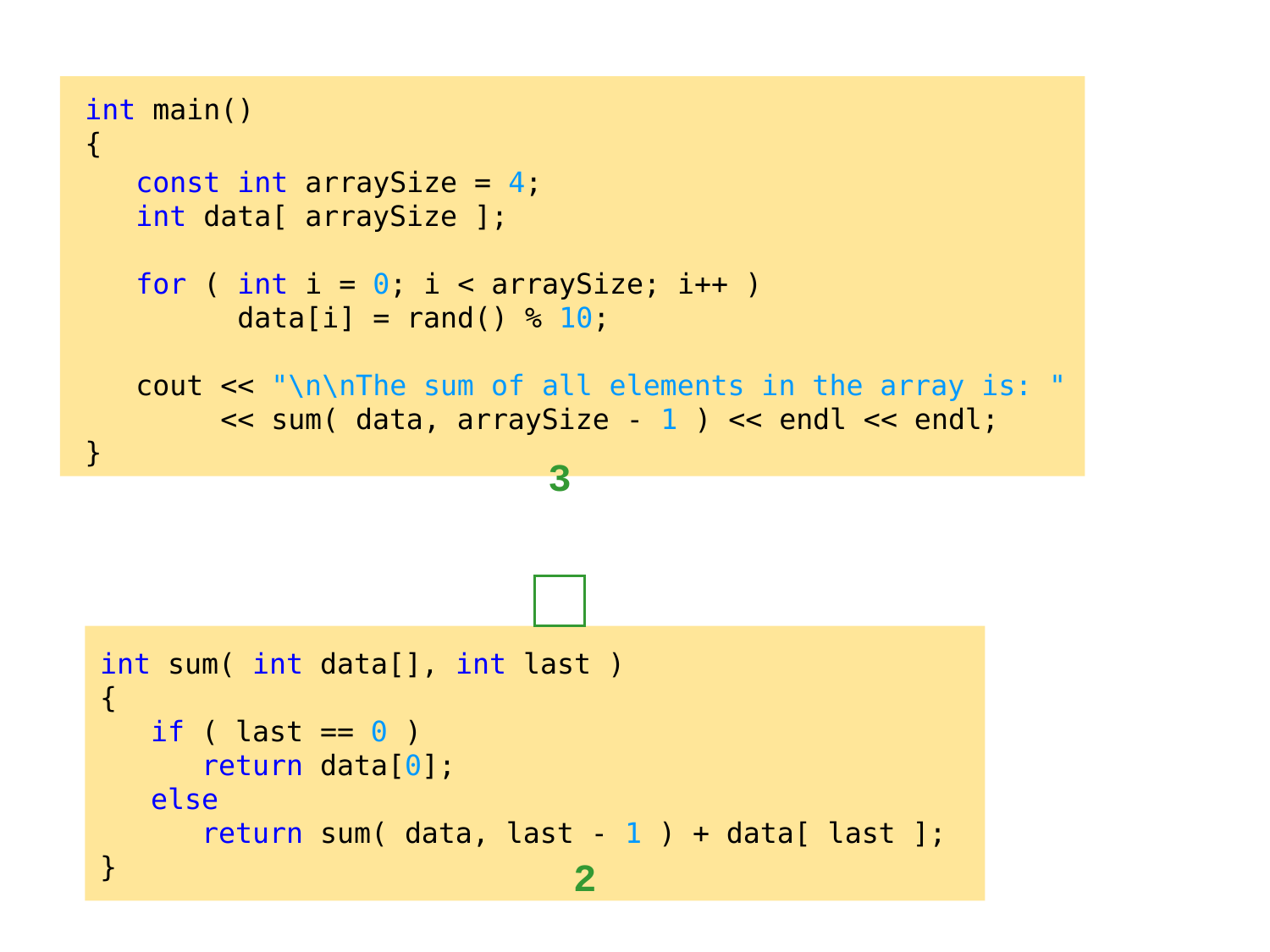

int main()
{
   const int arraySize = 4;
   int data[ arraySize ];

   for ( int i = 0; i < arraySize; i++ )
         data[i] = rand() % 10;

   cout << "\n\nThe sum of all elements in the array is: "
        << sum( data, arraySize - 1 ) << endl << endl;
}
3

int sum( int data[], int last )
{
   if ( last == 0 )
      return data[0];
   else
      return sum( data, last - 1 ) + data[ last ];
}
2